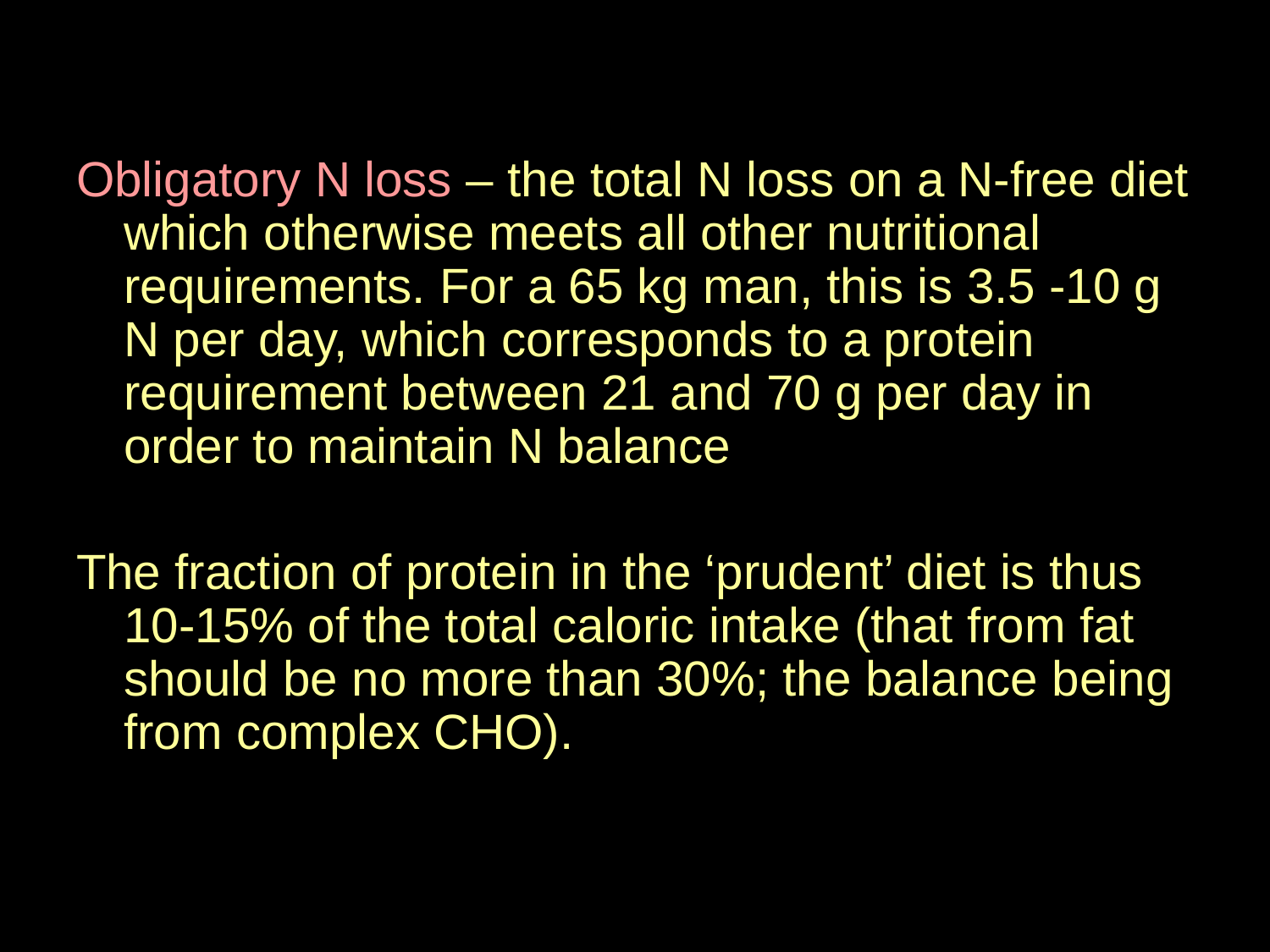

Obligatory N loss – the total N loss on a N-free diet which otherwise meets all other nutritional requirements. For a 65 kg man, this is 3.5 -10 g N per day, which corresponds to a protein requirement between 21 and 70 g per day in order to maintain N balance

The fraction of protein in the ‘prudent’ diet is thus 10-15% of the total caloric intake (that from fat should be no more than 30%; the balance being from complex CHO).